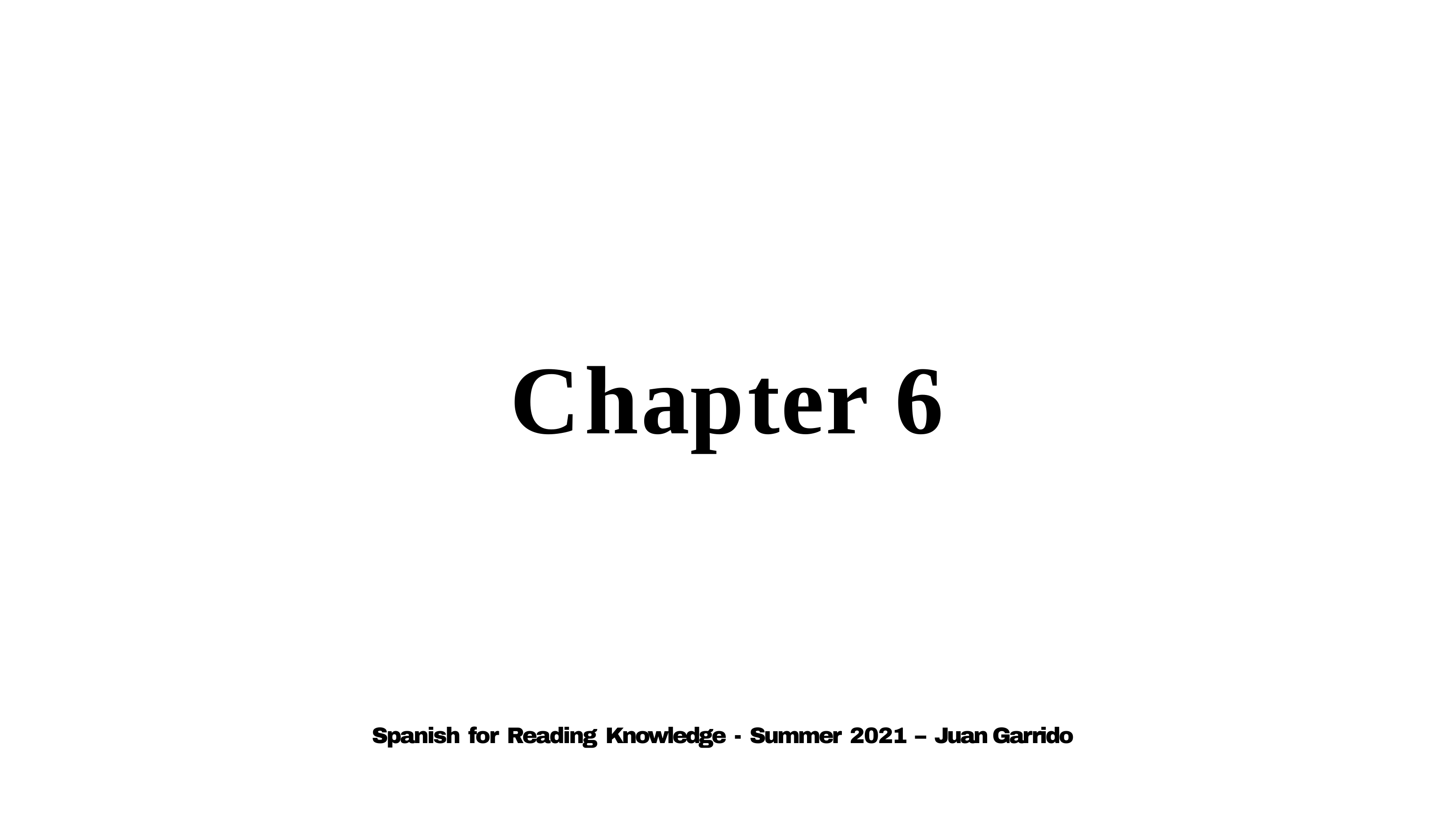

# Chapter 6
Spanish for Reading Knowledge - Summer 2021 – Juan Garrido